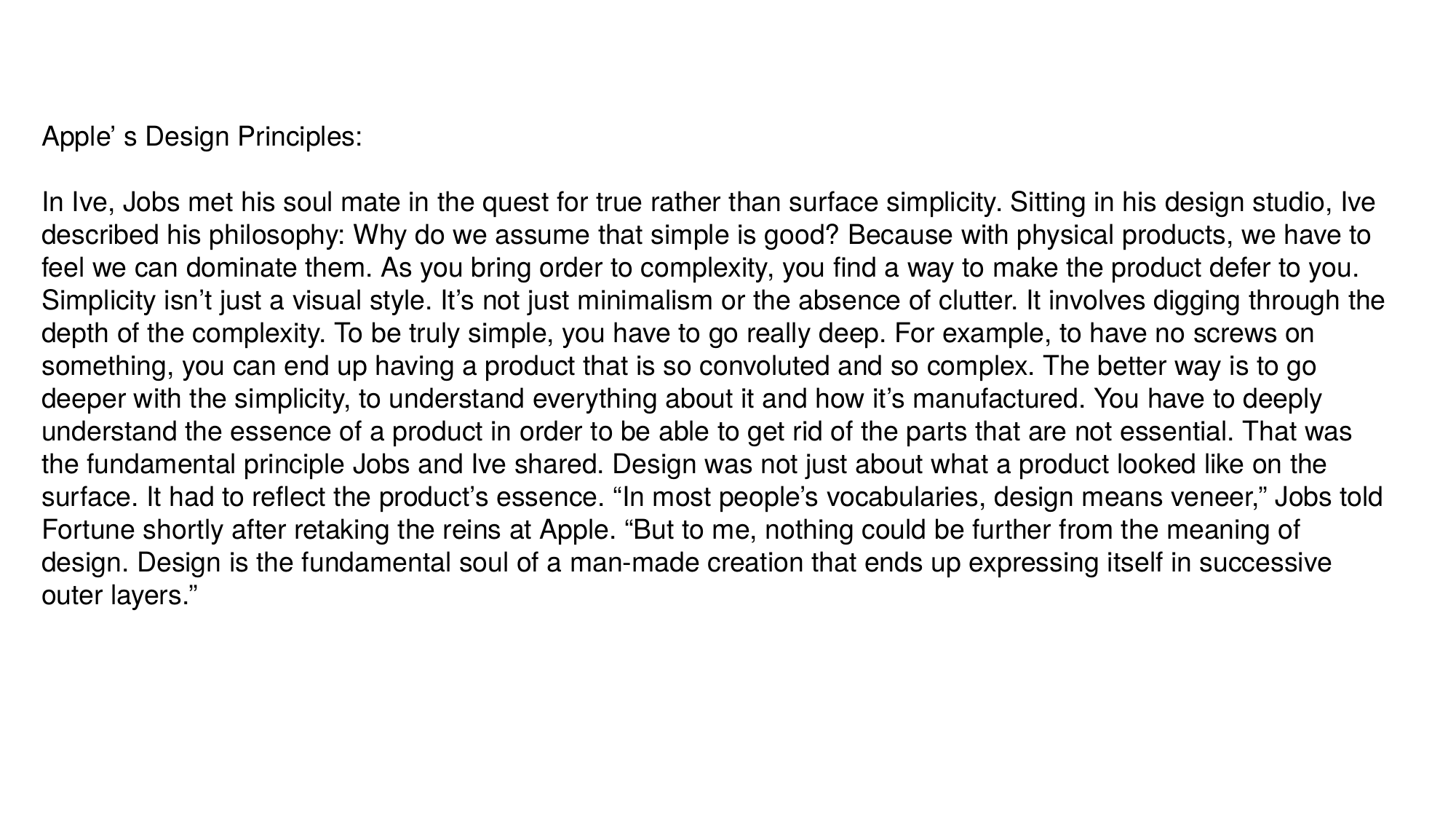

Apple’ s Design Principles:

In Ive, Jobs met his soul mate in the quest for true rather than surface simplicity. Sitting in his design studio, Ive described his philosophy: Why do we assume that simple is good? Because with physical products, we have to feel we can dominate them. As you bring order to complexity, you find a way to make the product defer to you. Simplicity isn’t just a visual style. It’s not just minimalism or the absence of clutter. It involves digging through the depth of the complexity. To be truly simple, you have to go really deep. For example, to have no screws on something, you can end up having a product that is so convoluted and so complex. The better way is to go deeper with the simplicity, to understand everything about it and how it’s manufactured. You have to deeply understand the essence of a product in order to be able to get rid of the parts that are not essential. That was the fundamental principle Jobs and Ive shared. Design was not just about what a product looked like on the surface. It had to reflect the product’s essence. “In most people’s vocabularies, design means veneer,” Jobs told Fortune shortly after retaking the reins at Apple. “But to me, nothing could be further from the meaning of design. Design is the fundamental soul of a man-made creation that ends up expressing itself in successive outer layers.”